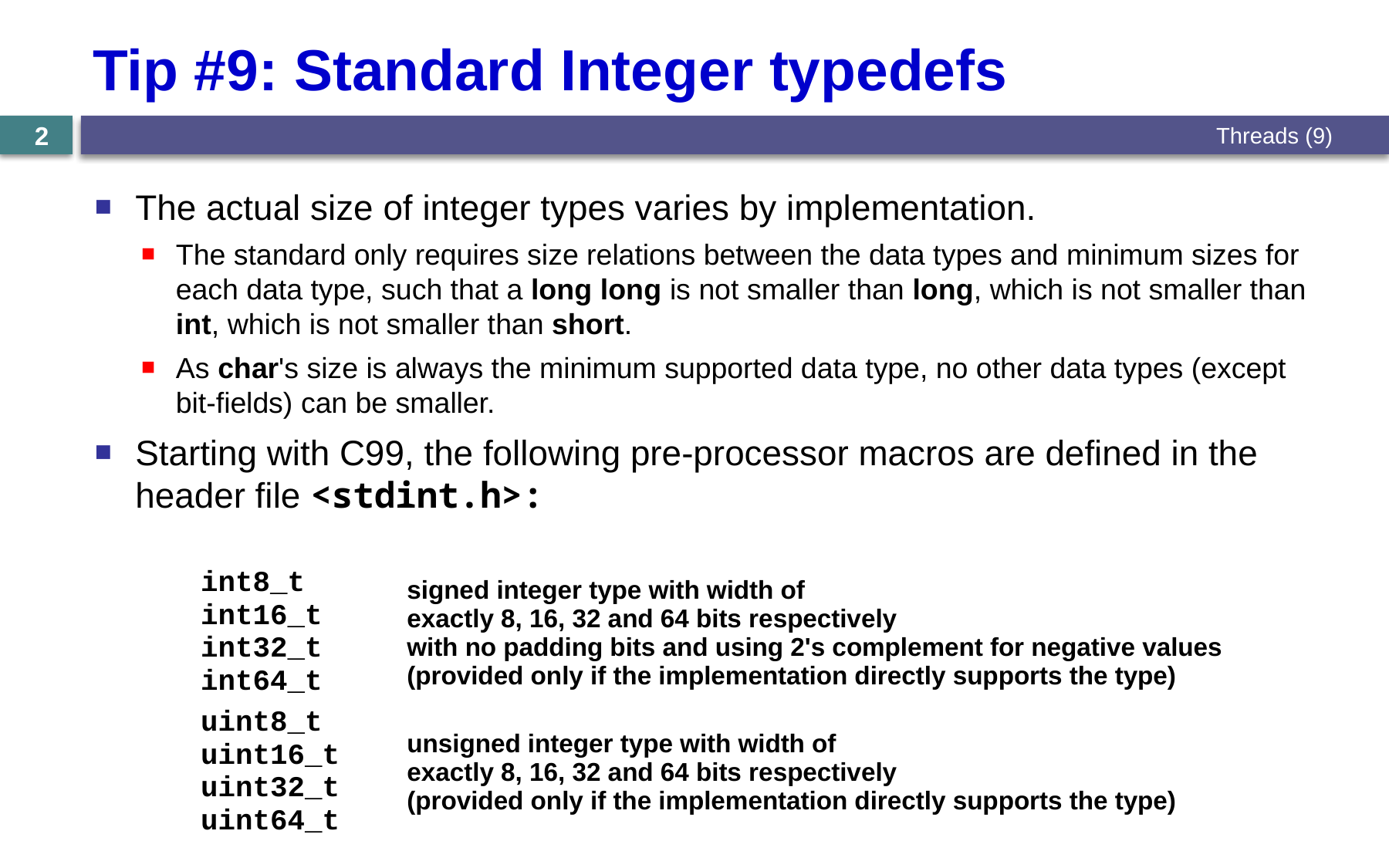

# Tip #9: Standard Integer typedefs
Threads (9)
2
The actual size of integer types varies by implementation.
The standard only requires size relations between the data types and minimum sizes for each data type, such that a long long is not smaller than long, which is not smaller than int, which is not smaller than short.
As char's size is always the minimum supported data type, no other data types (except bit-fields) can be smaller.
Starting with C99, the following pre-processor macros are defined in the header file <stdint.h>:
| int8\_t int16\_t int32\_t int64\_t | signed integer type with width of exactly 8, 16, 32 and 64 bits respectively with no padding bits and using 2's complement for negative values (provided only if the implementation directly supports the type) |
| --- | --- |
| uint8\_t uint16\_t uint32\_t uint64\_t | unsigned integer type with width of exactly 8, 16, 32 and 64 bits respectively (provided only if the implementation directly supports the type) |